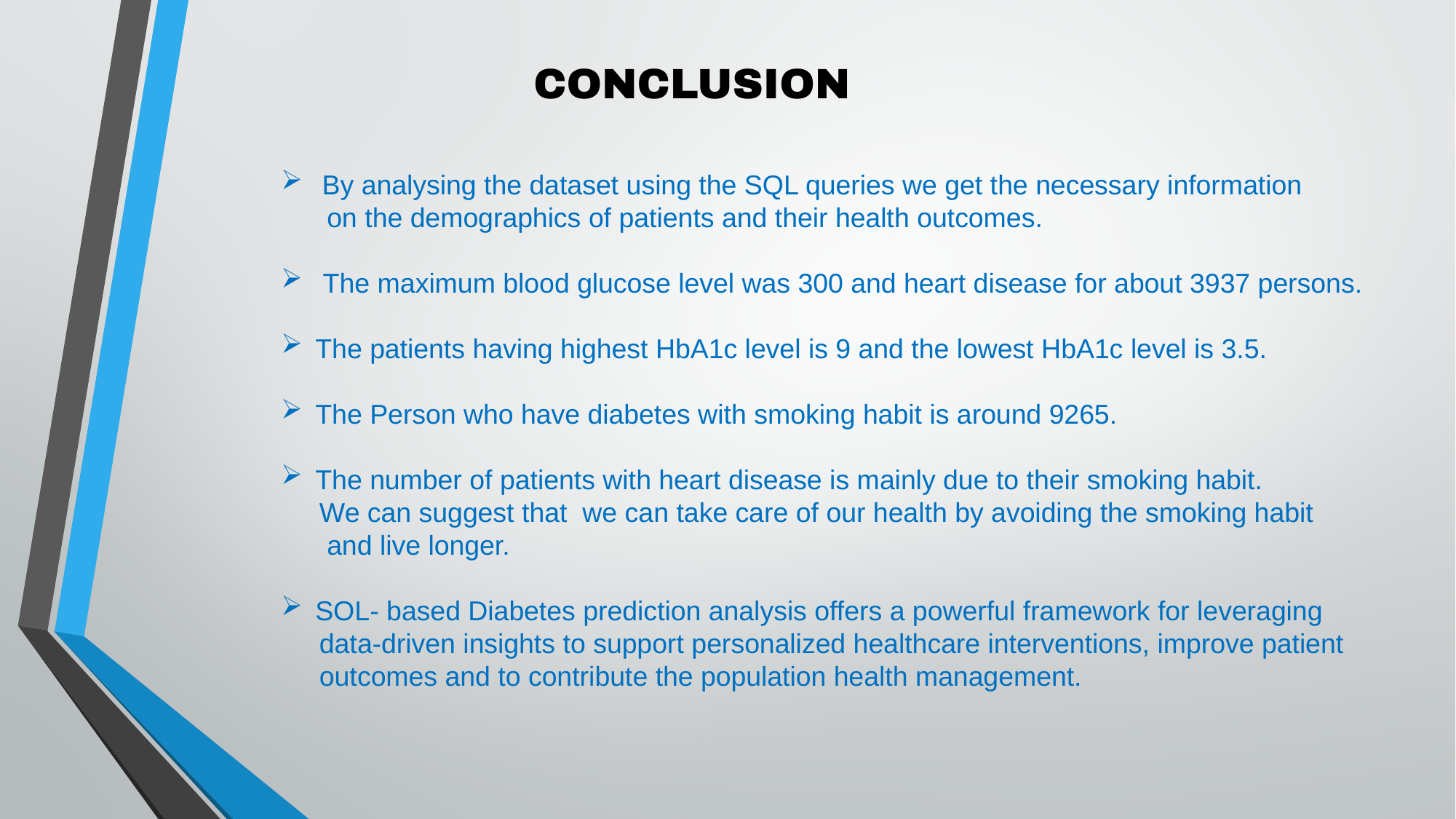

CONCLUSION
By analysing the dataset using the SQL queries we get the necessary information
      on the demographics of patients and their health outcomes.

 The maximum blood glucose level was 300 and heart disease for about 3937 persons.

The patients having highest HbA1c level is 9 and the lowest HbA1c level is 3.5.

The Person who have diabetes with smoking habit is around 9265.

The number of patients with heart disease is mainly due to their smoking habit.
     We can suggest that  we can take care of our health by avoiding the smoking habit
      and live longer.

SOL- based Diabetes prediction analysis offers a powerful framework for leveraging
     data-driven insights to support personalized healthcare interventions, improve patient
     outcomes and to contribute the population health management.